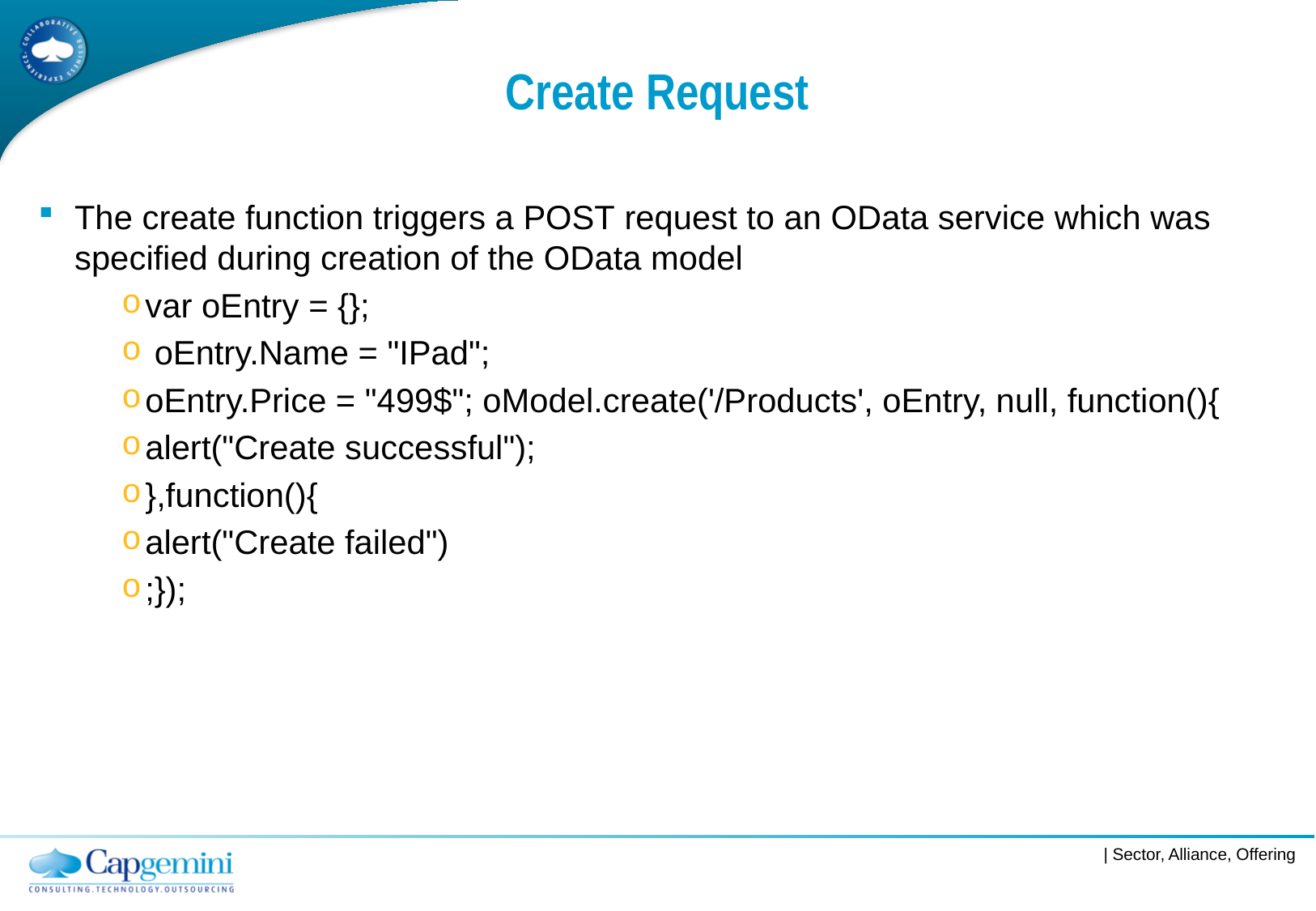

# Create Request
The create function triggers a POST request to an OData service which was specified during creation of the OData model
var oEntry = {};
 oEntry.Name = "IPad";
oEntry.Price = "499$"; oModel.create('/Products', oEntry, null, function(){
alert("Create successful");
},function(){
alert("Create failed")
;});